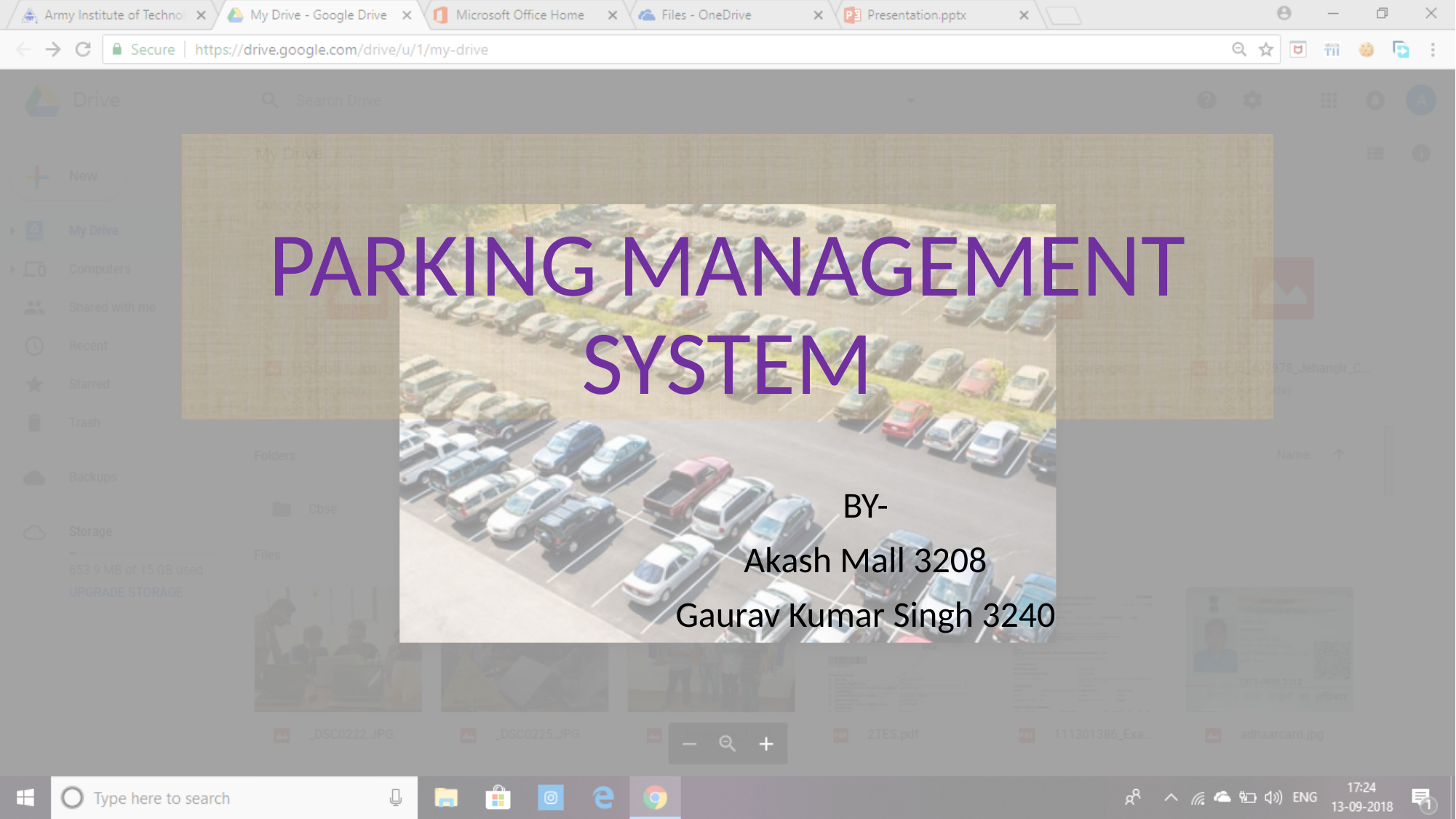

# PARKING MANAGEMENT SYSTEM
BY-
Akash Mall 3208
Gaurav Kumar Singh 3240